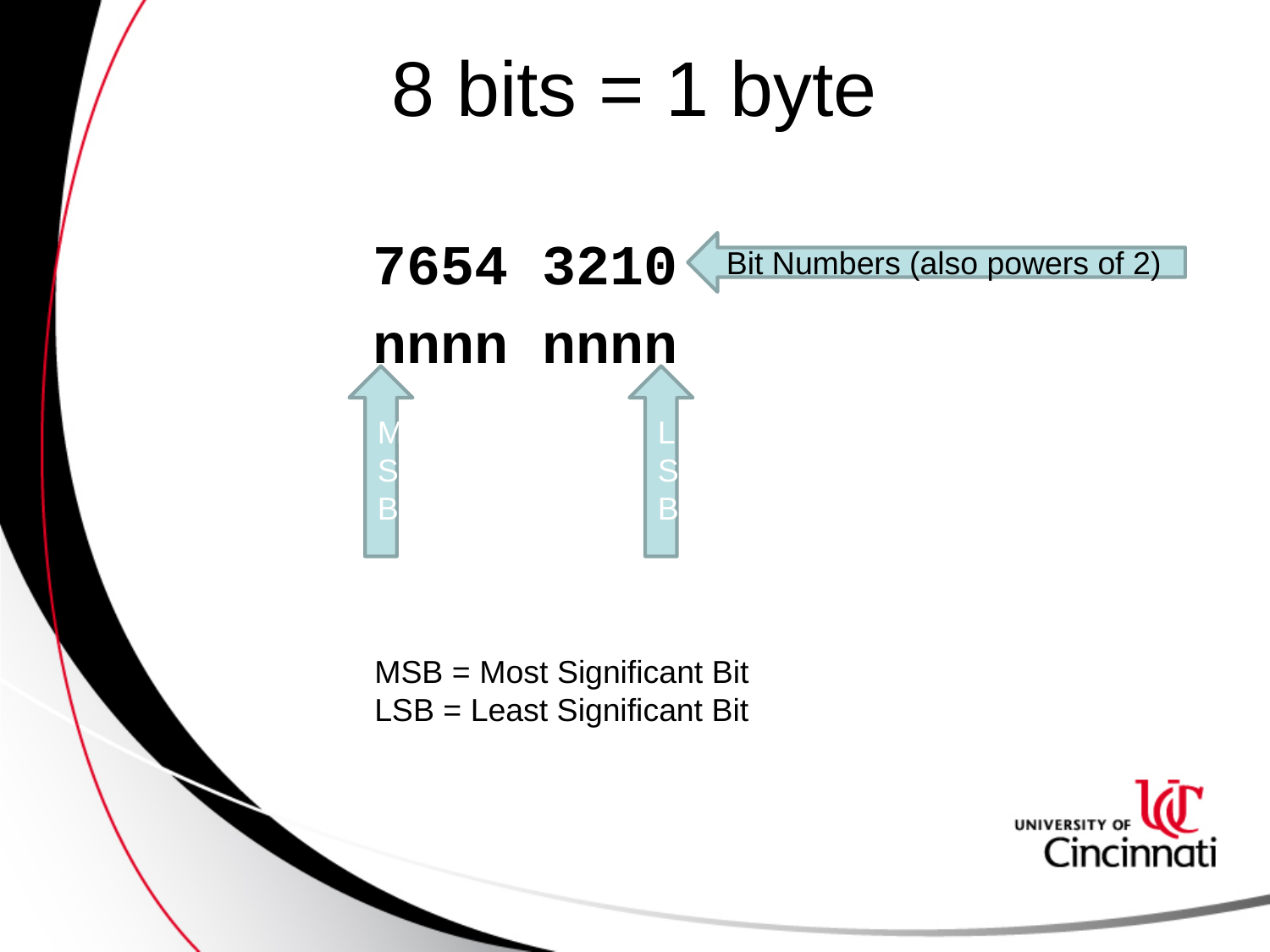

# 8 bits = 1 byte
7654 3210
nnnn nnnn

Bit Numbers (also powers of 2)
MSB
LSB
MSB = Most Significant Bit
LSB = Least Significant Bit